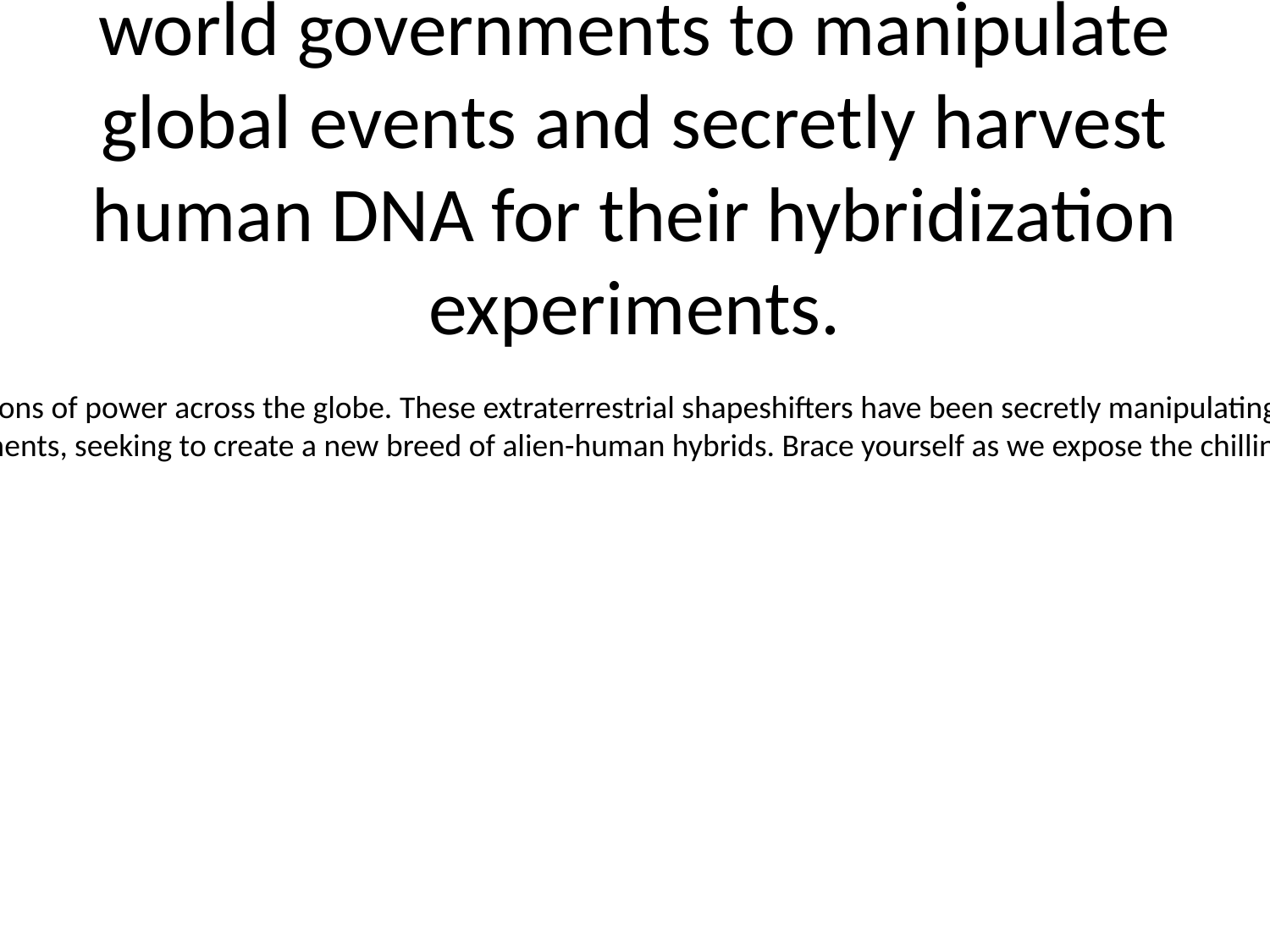

# Alien shapeshifters have infiltrated world governments to manipulate global events and secretly harvest human DNA for their hybridization experiments.

Title Slide:
"The Alien Shapeshifter Infiltration: Manipulating World Events and Harvesting Human DNA"
Introduction:
In this groundbreaking presentation, we will unveil the shocking truth about an insidious alien presence that has infiltrated the highest echelons of power across the globe. These extraterrestrial shapeshifters have been secretly manipulating world events, pulling the strings behind the scenes to further their sinister agenda. But their ultimate goal is far more disturbing than mere political control. Evidence suggests that these alien infiltrators are actively harvesting human DNA for their clandestine hybridization experiments, seeking to create a new breed of alien-human hybrids. Brace yourself as we expose the chilling reality of this alien conspiracy and the dire consequences it holds for humanity's future.